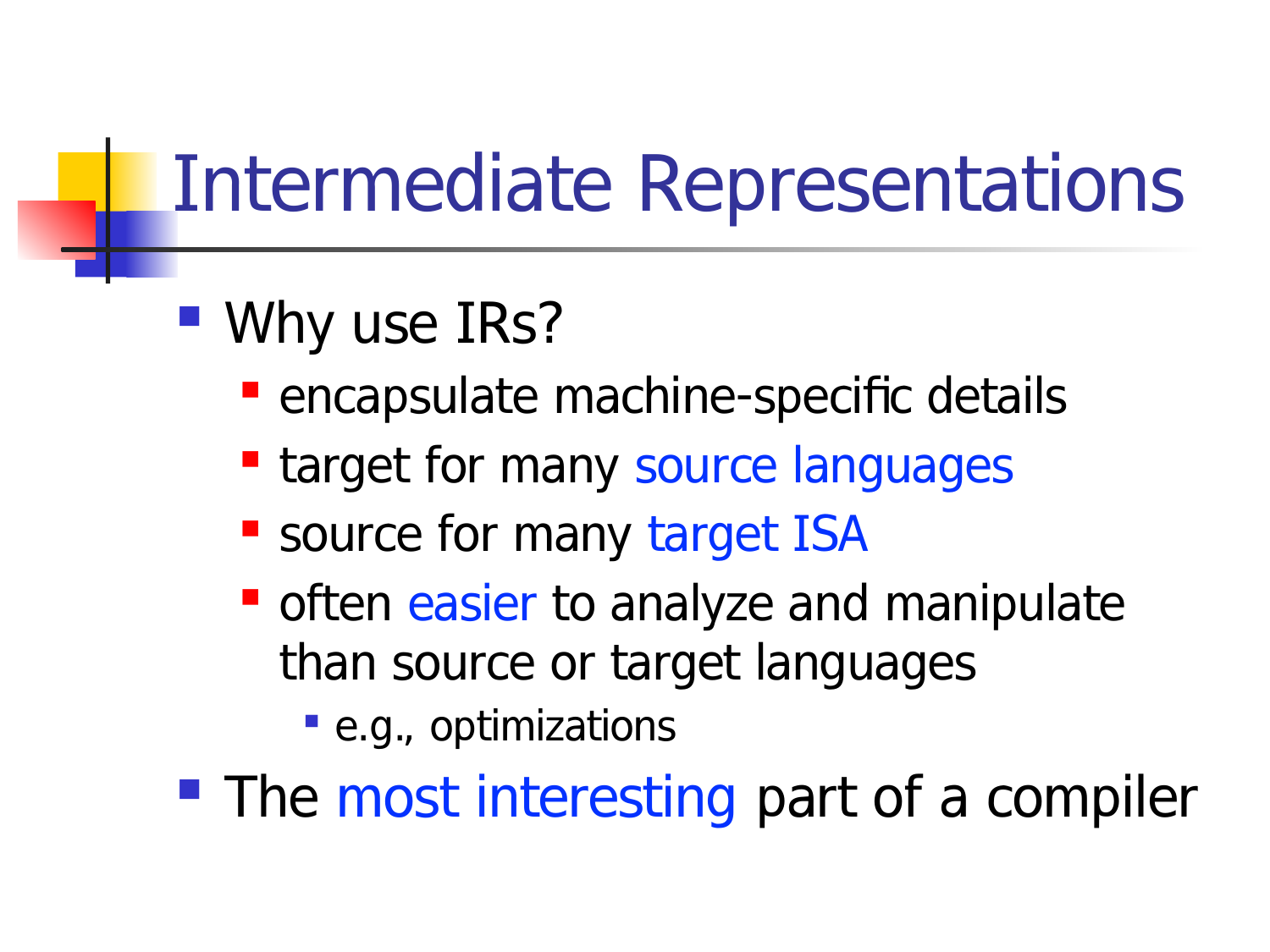

# Intermediate Representations
Why use IRs?
encapsulate machine-specific details
target for many source languages
source for many target ISA
often easier to analyze and manipulate than source or target languages
e.g., optimizations
The most interesting part of a compiler